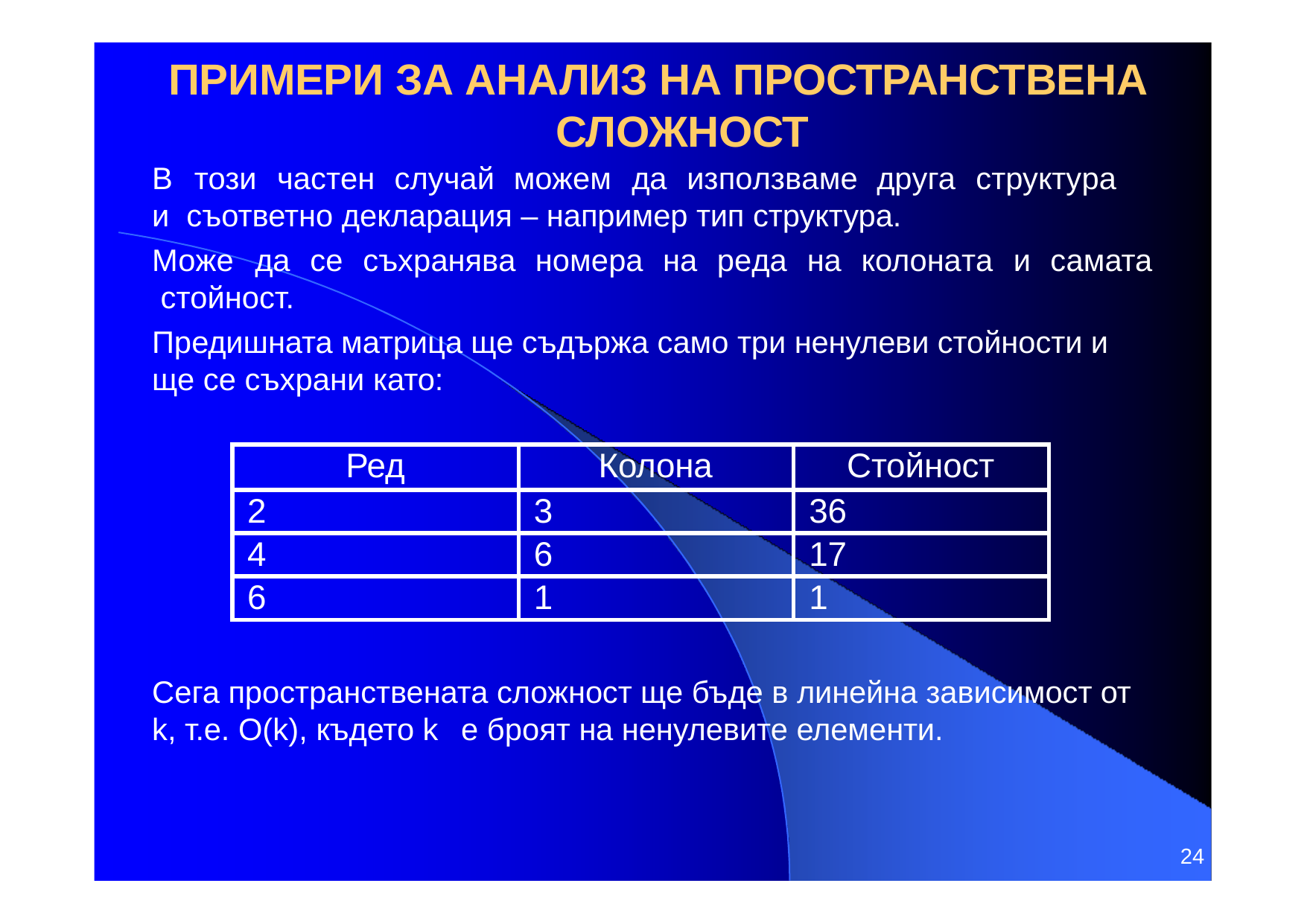

# ПРИМЕРИ ЗА АНАЛИЗ НА ПРОСТРАНСТВЕНА СЛОЖНОСТ
В	този	частен	случай	можем	да	използваме	друга	структура	и  съответно декларация – например тип структура.
Може	да	се	съхранява	номера	на	реда	на	колоната	и	самата  стойност.
Предишната матрица ще съдържа само три ненулеви стойности и  ще се съхрани като:
| Ред | Колона | Стойност |
| --- | --- | --- |
| 2 | 3 | 36 |
| 4 | 6 | 17 |
| 6 | 1 | 1 |
Сега пространствената сложност ще бъде в линейна зависимост от  k, т.е. О(k), където k	е броят на ненулевите елементи.
24